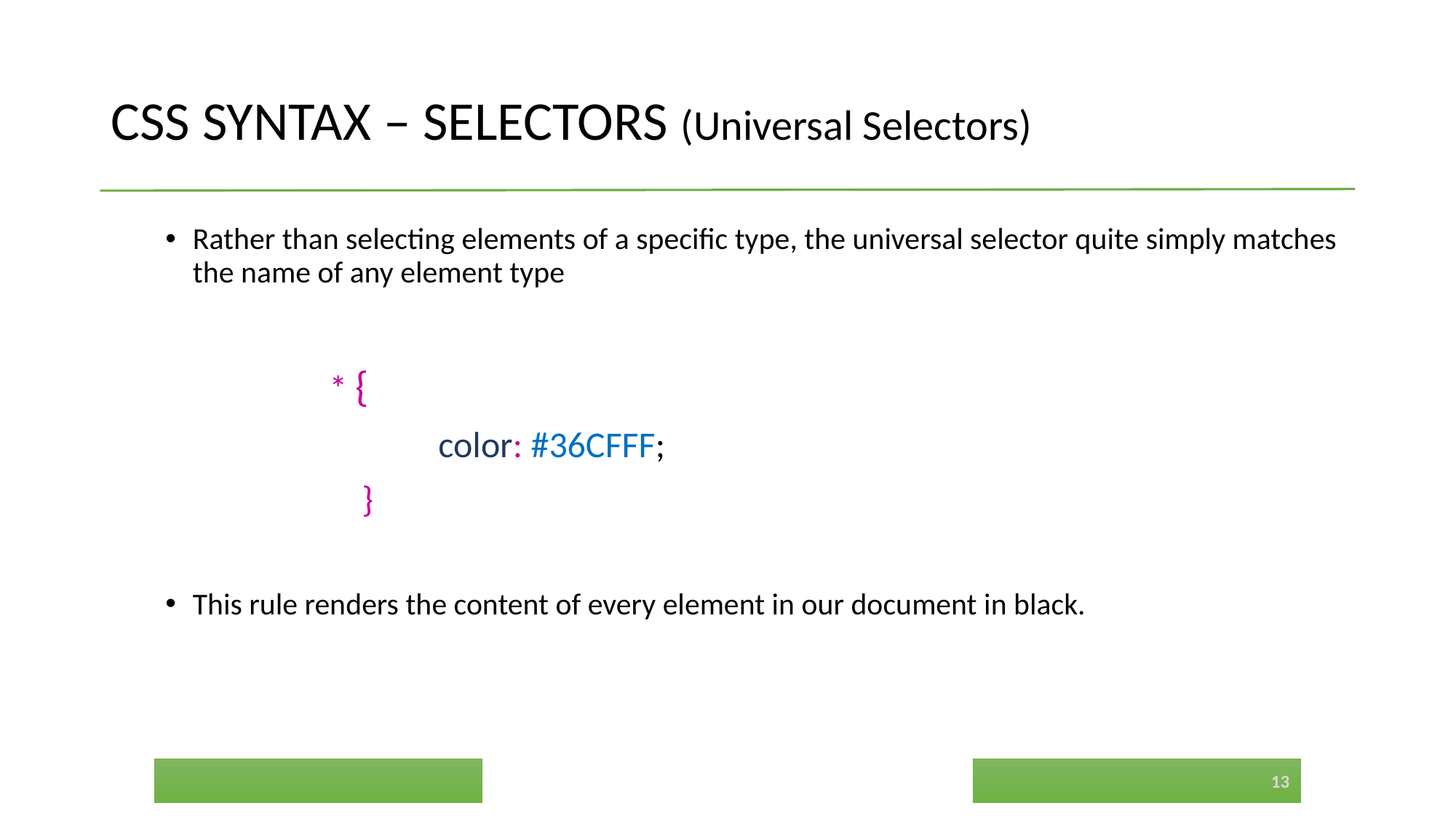

# CSS SYNTAX – SELECTORS (Universal Selectors)
Rather than selecting elements of a specific type, the universal selector quite simply matches the name of any element type

		* {
			color: #36CFFF;
		    }

This rule renders the content of every element in our document in black.

13